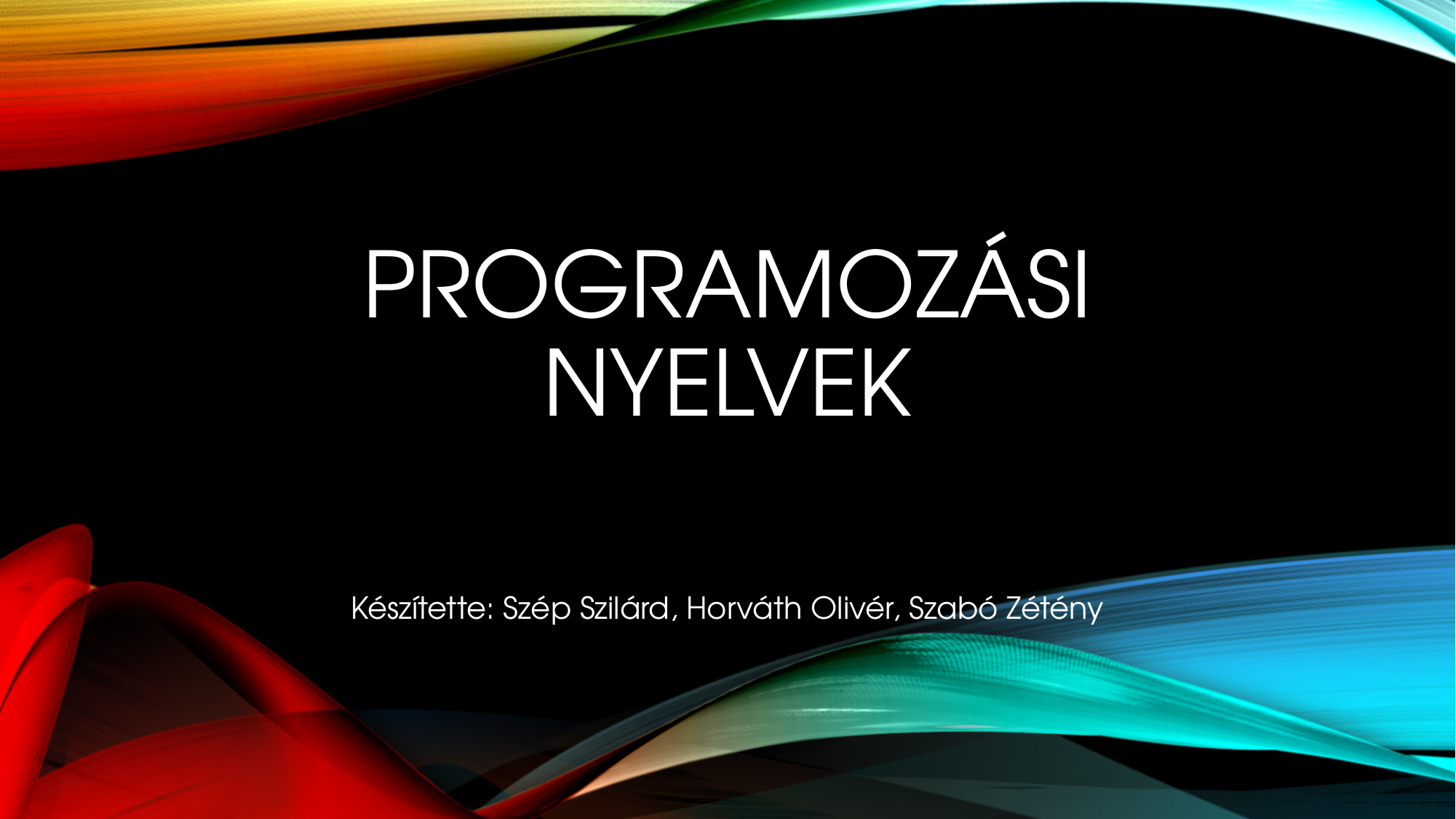

# Programozási nyelvek
Készítette: Szép Szilárd, Horváth Olivér, Szabó Zétény